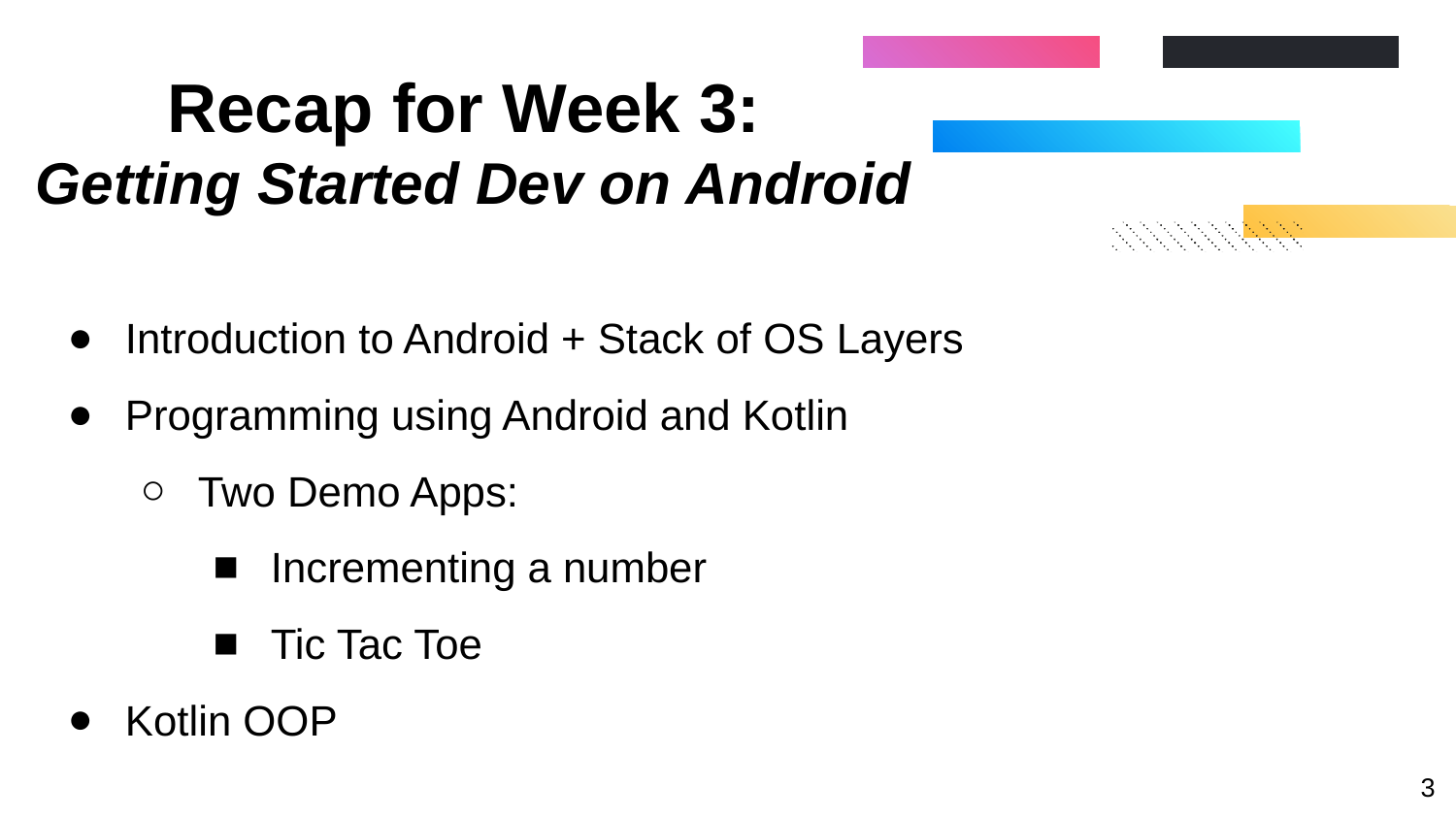

# Recap for Week 3: Getting Started Dev on Android
Introduction to Android + Stack of OS Layers
Programming using Android and Kotlin
Two Demo Apps:
Incrementing a number
Tic Tac Toe
Kotlin OOP
3